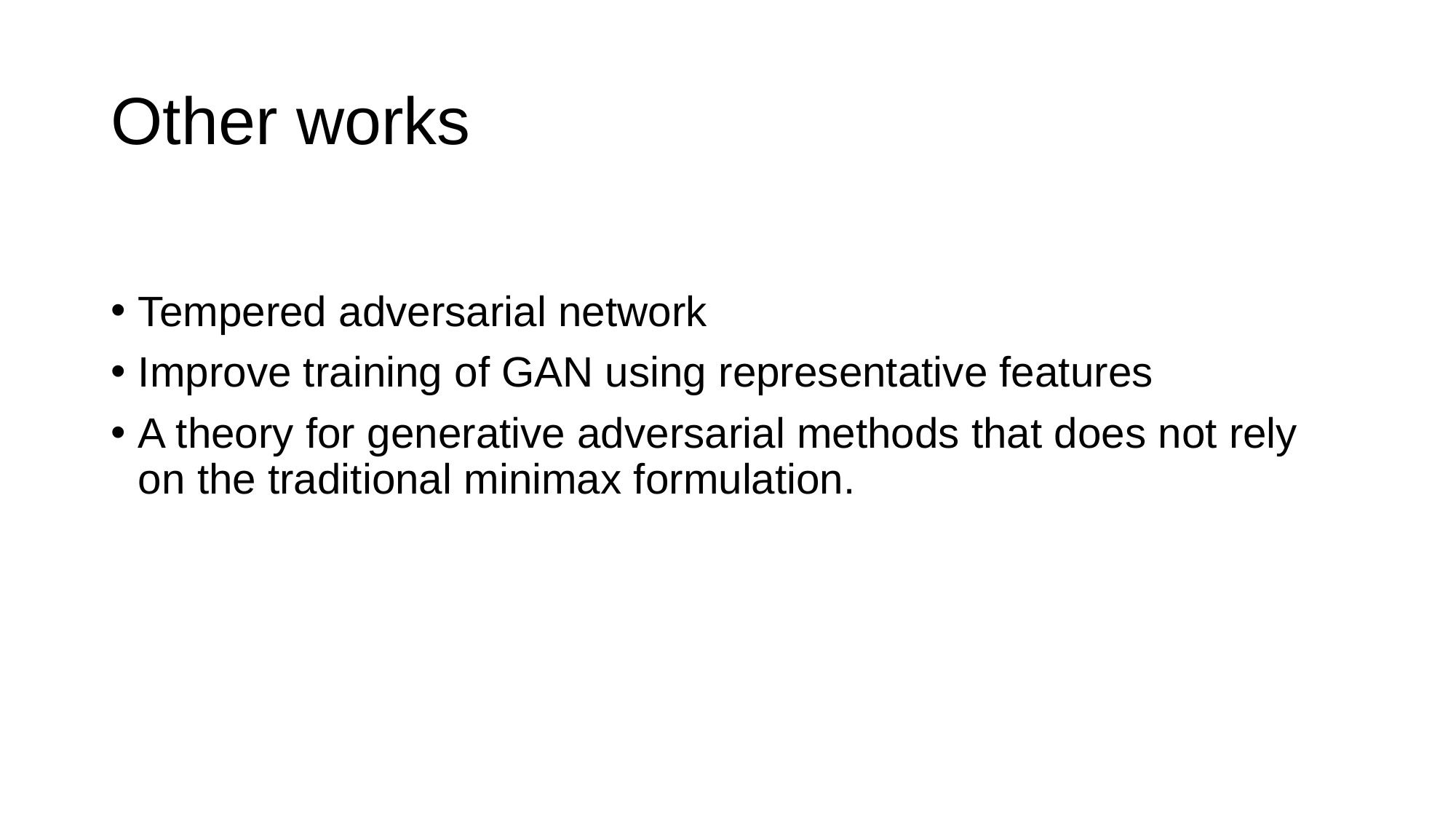

# Other works

Tempered adversarial network
Improve training of GAN using representative features
A theory for generative adversarial methods that does not rely on the traditional minimax formulation.